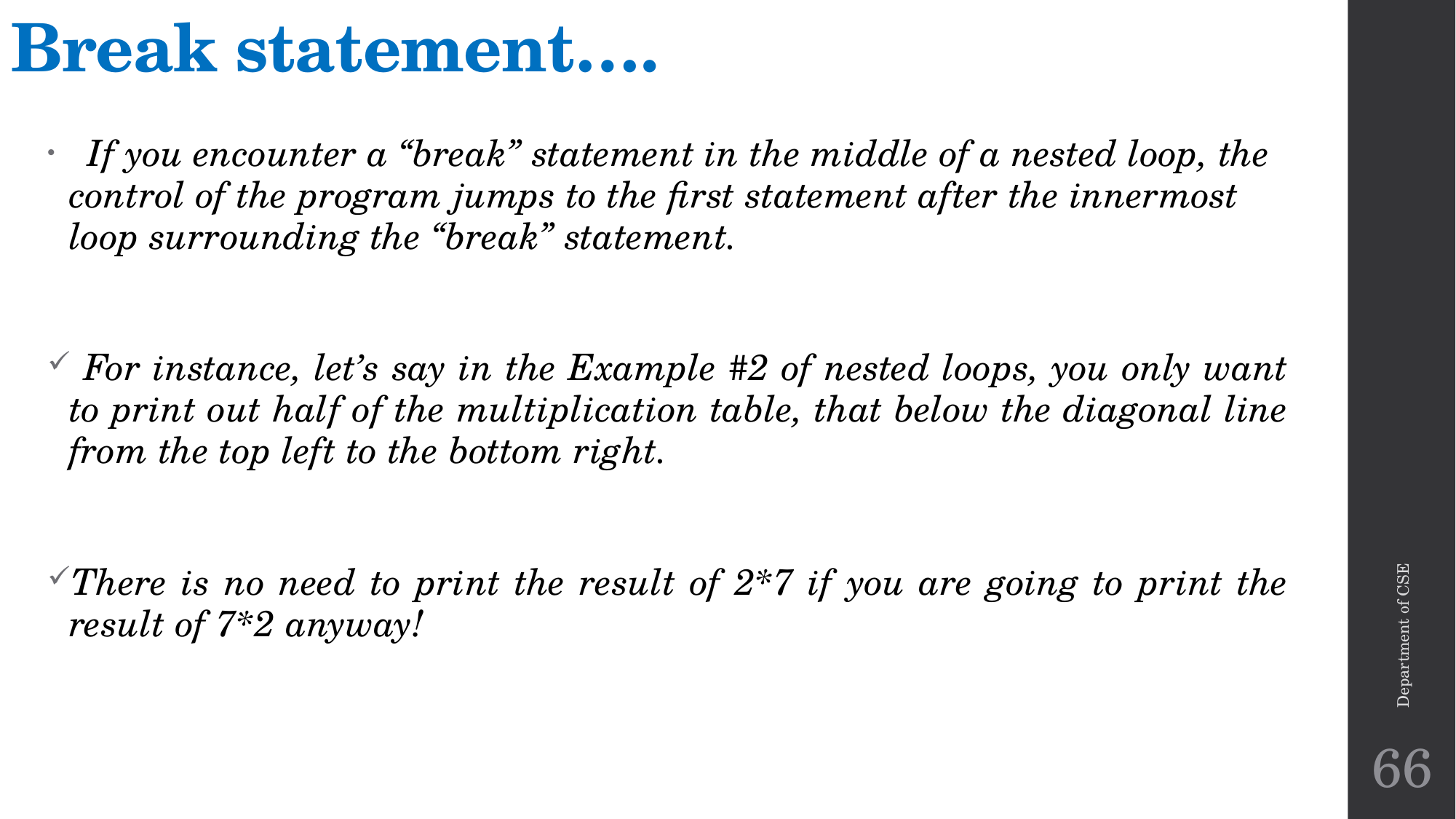

# Break statement….
Department of CSE
  If you encounter a “break” statement in the middle of a nested loop, the control of the program jumps to the first statement after the innermost loop surrounding the “break” statement.

 For instance, let’s say in the Example #2 of nested loops, you only want to print out half of the multiplication table, that below the diagonal line from the top left to the bottom right.

There is no need to print the result of 2*7 if you are going to print the result of 7*2 anyway!

66